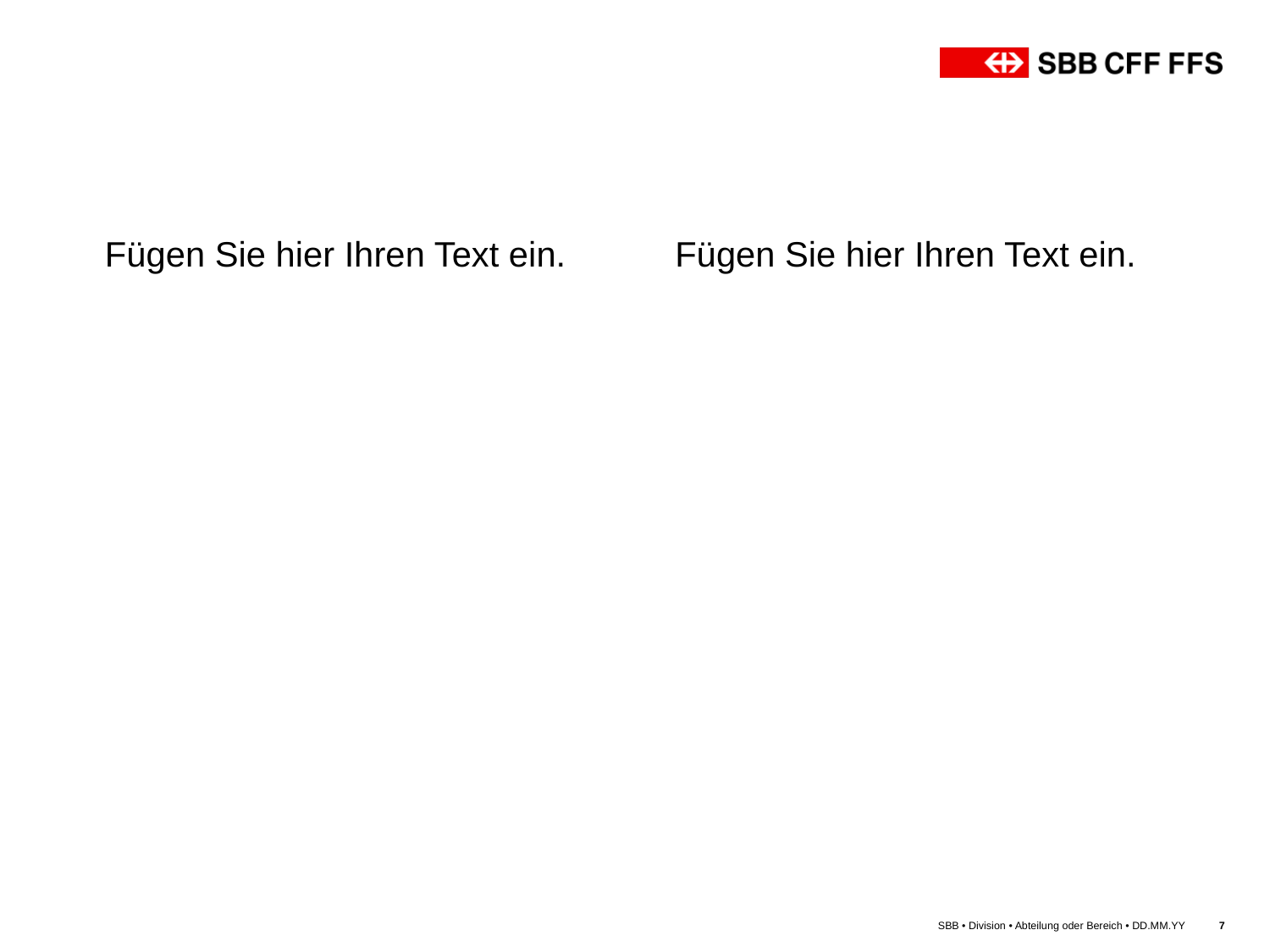

#
Fügen Sie hier Ihren Text ein.
Fügen Sie hier Ihren Text ein.
SBB • Division • Abteilung oder Bereich • DD.MM.YY
7